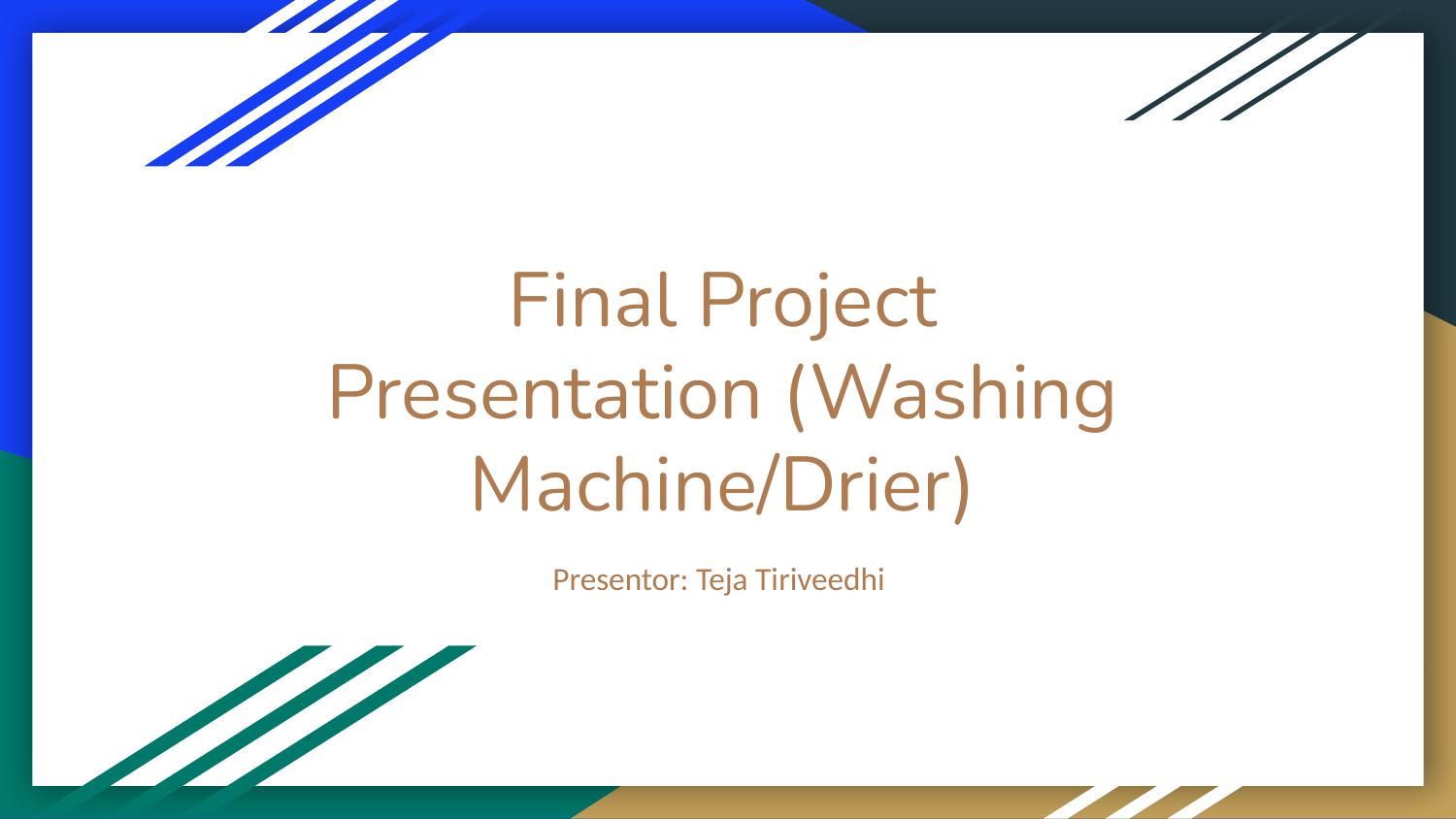

# Final Project Presentation (Washing Machine/Drier)
Presentor: Teja Tiriveedhi